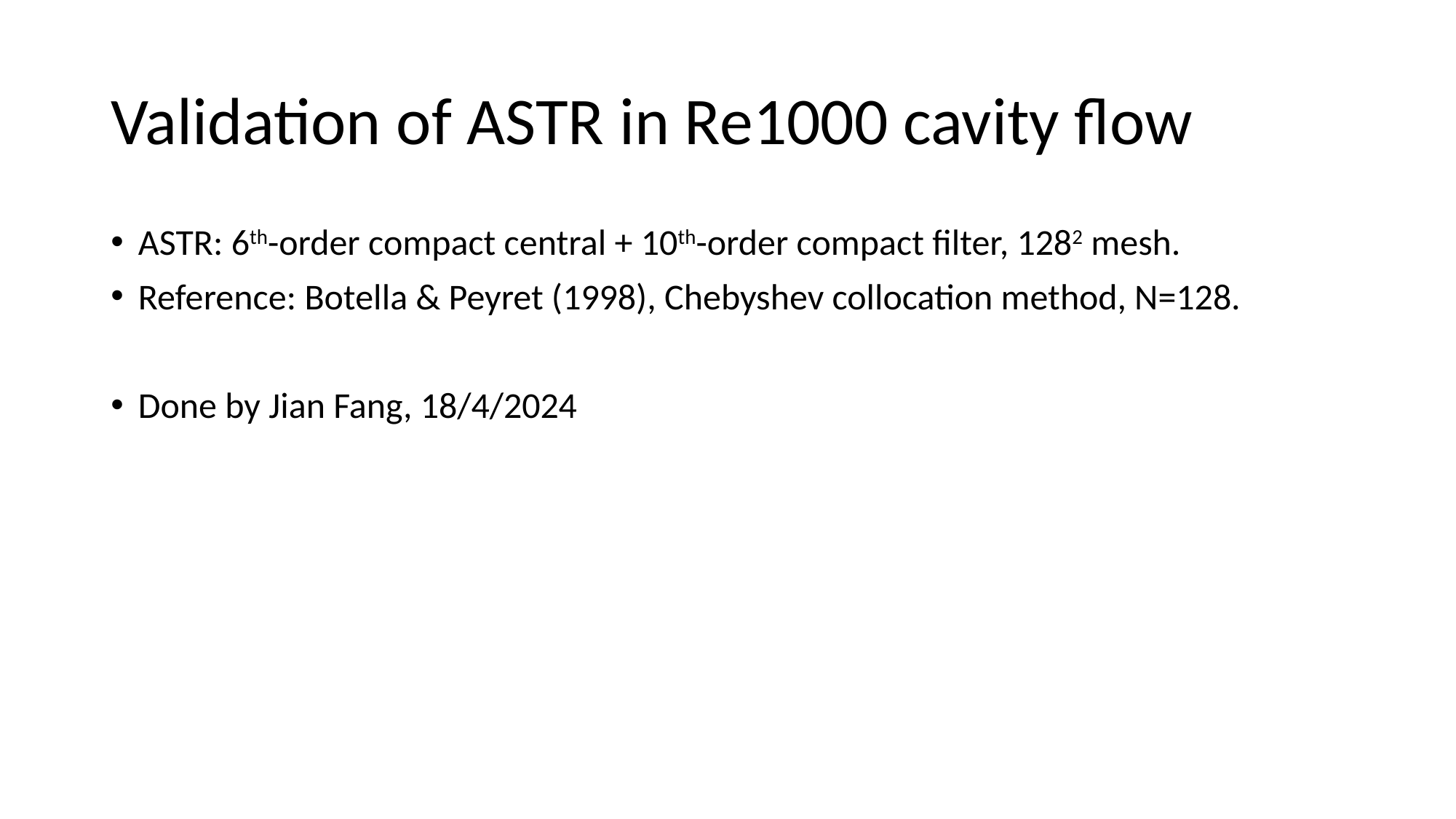

# Validation of ASTR in Re1000 cavity flow
ASTR: 6th-order compact central + 10th-order compact filter, 1282 mesh.
Reference: Botella & Peyret (1998), Chebyshev collocation method, N=128.

Done by Jian Fang, 18/4/2024